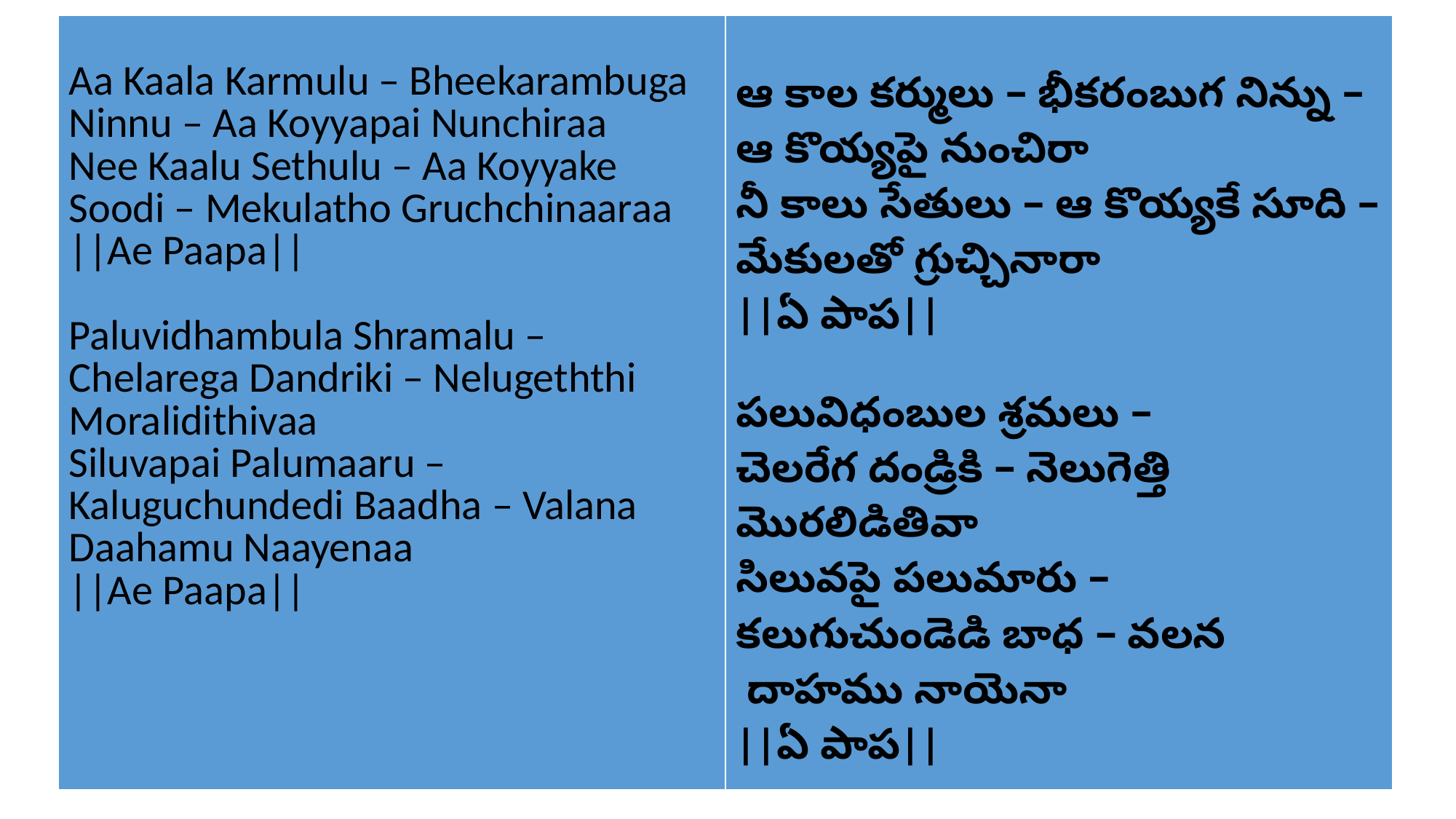

| Aa Kaala Karmulu – Bheekarambuga Ninnu – Aa Koyyapai Nunchiraa Nee Kaalu Sethulu – Aa Koyyake Soodi – Mekulatho Gruchchinaaraa ||Ae Paapa|| Paluvidhambula Shramalu – Chelarega Dandriki – Nelugeththi Moralidithivaa Siluvapai Palumaaru – Kaluguchundedi Baadha – Valana Daahamu Naayenaa ||Ae Paapa|| | ఆ కాల కర్ములు – భీకరంబుగ నిన్ను – ఆ కొయ్యపై నుంచిరా నీ కాలు సేతులు – ఆ కొయ్యకే సూది – మేకులతో గ్రుచ్చినారా ||ఏ పాప|| పలువిధంబుల శ్రమలు – చెలరేగ దండ్రికి – నెలుగెత్తి మొరలిడితివా సిలువపై పలుమారు – కలుగుచుండెడి బాధ – వలన దాహము నాయెనా ||ఏ పాప|| |
| --- | --- |